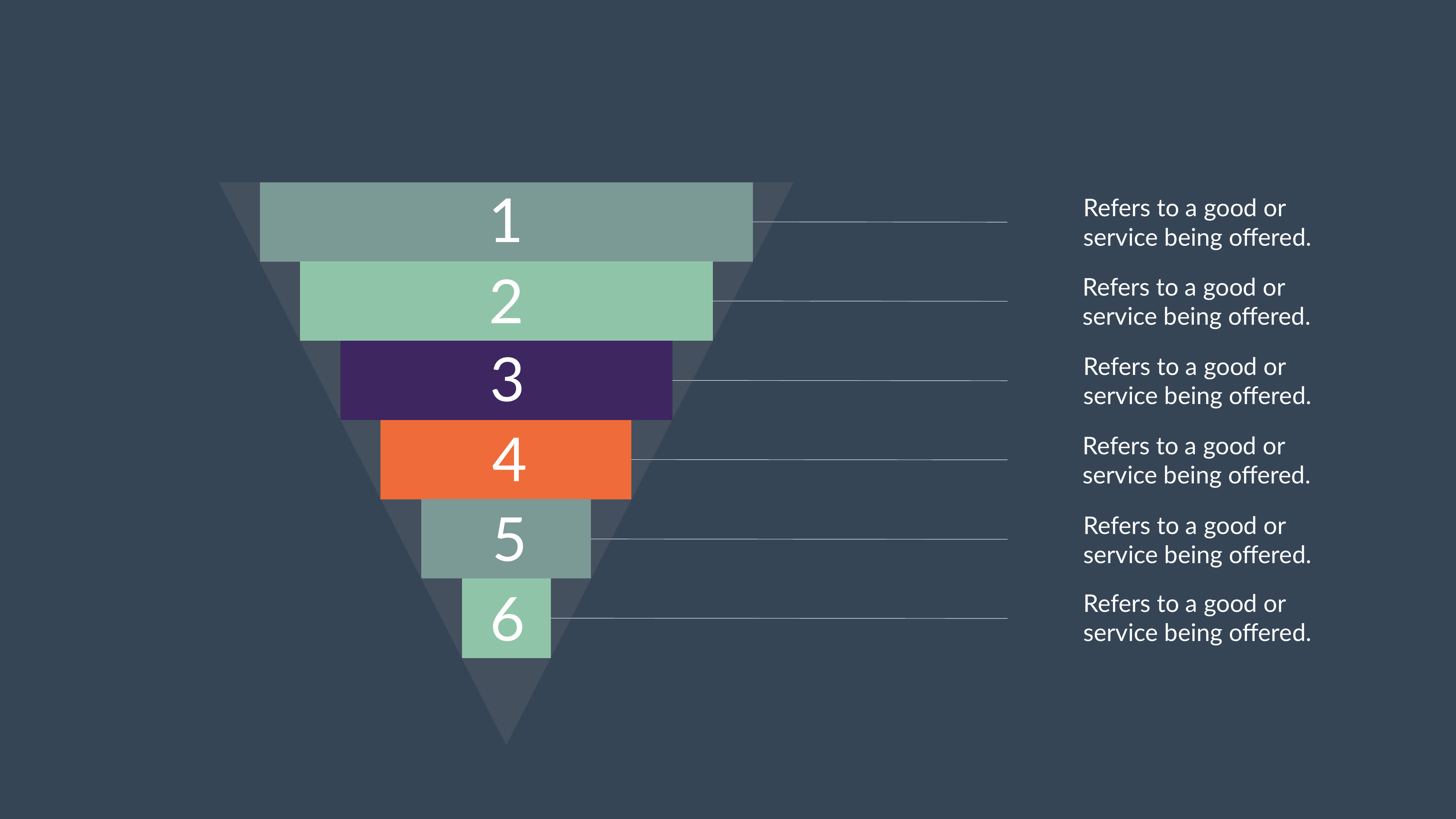

1

Refers to a good or
service being offered.

2

Refers to a good or
service being offered.

3

Refers to a good or
service being offered.

4

Refers to a good or
service being offered.

5

Refers to a good or
service being offered.

6

Refers to a good or
service being offered.